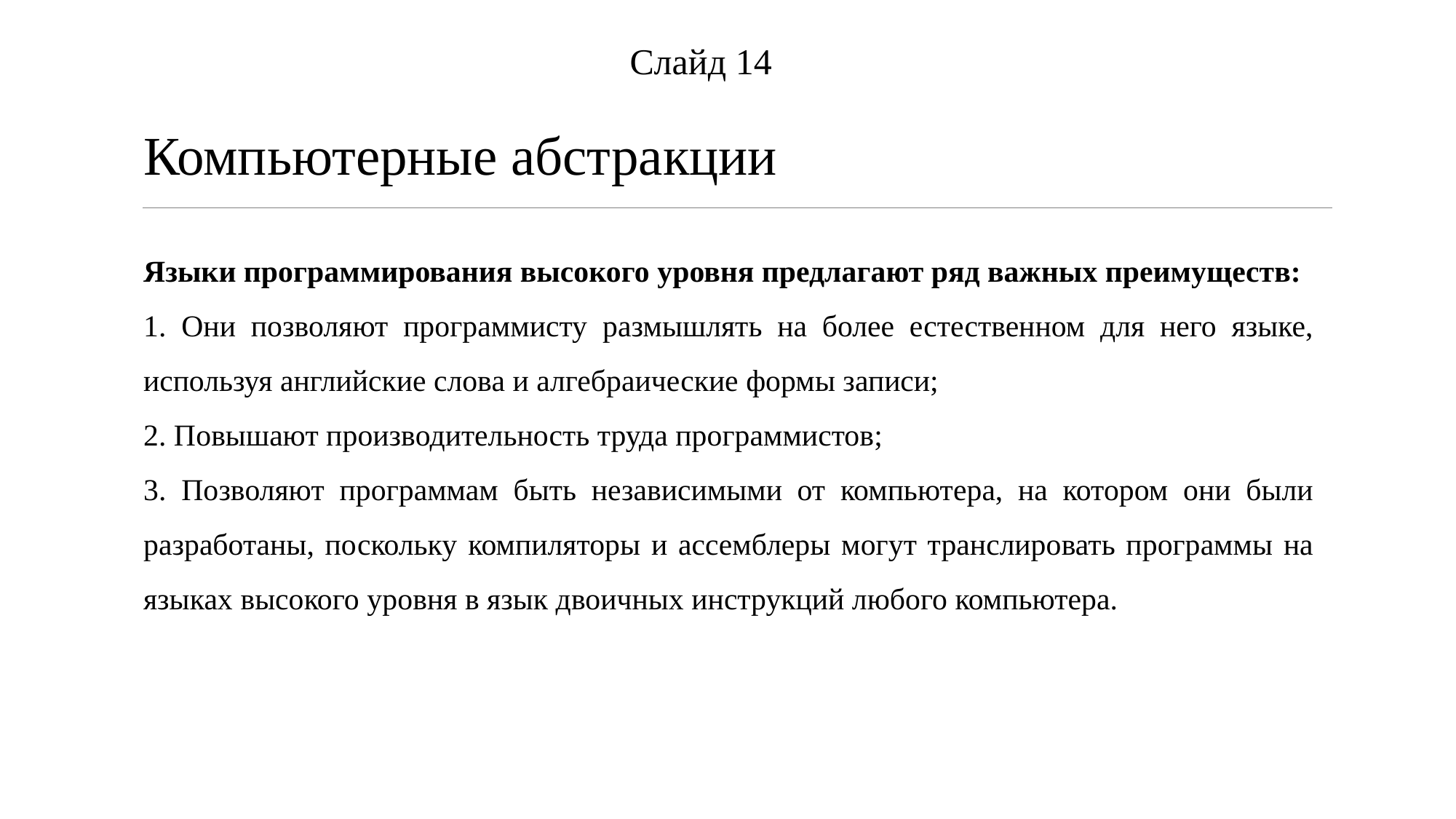

Слайд 14
Компьютерные абстракции
Языки программирования высокого уровня предлагают ряд важных преимуществ:
1. Они позволяют программисту размышлять на более естественном для него языке, используя английские слова и алгебраические формы записи;
2. Повышают производительность труда программистов;
3. Позволяют программам быть независимыми от компьютера, на котором они были разработаны, поскольку компиляторы и ассемблеры могут транслировать программы на языках высокого уровня в язык двоичных инструкций любого компьютера.